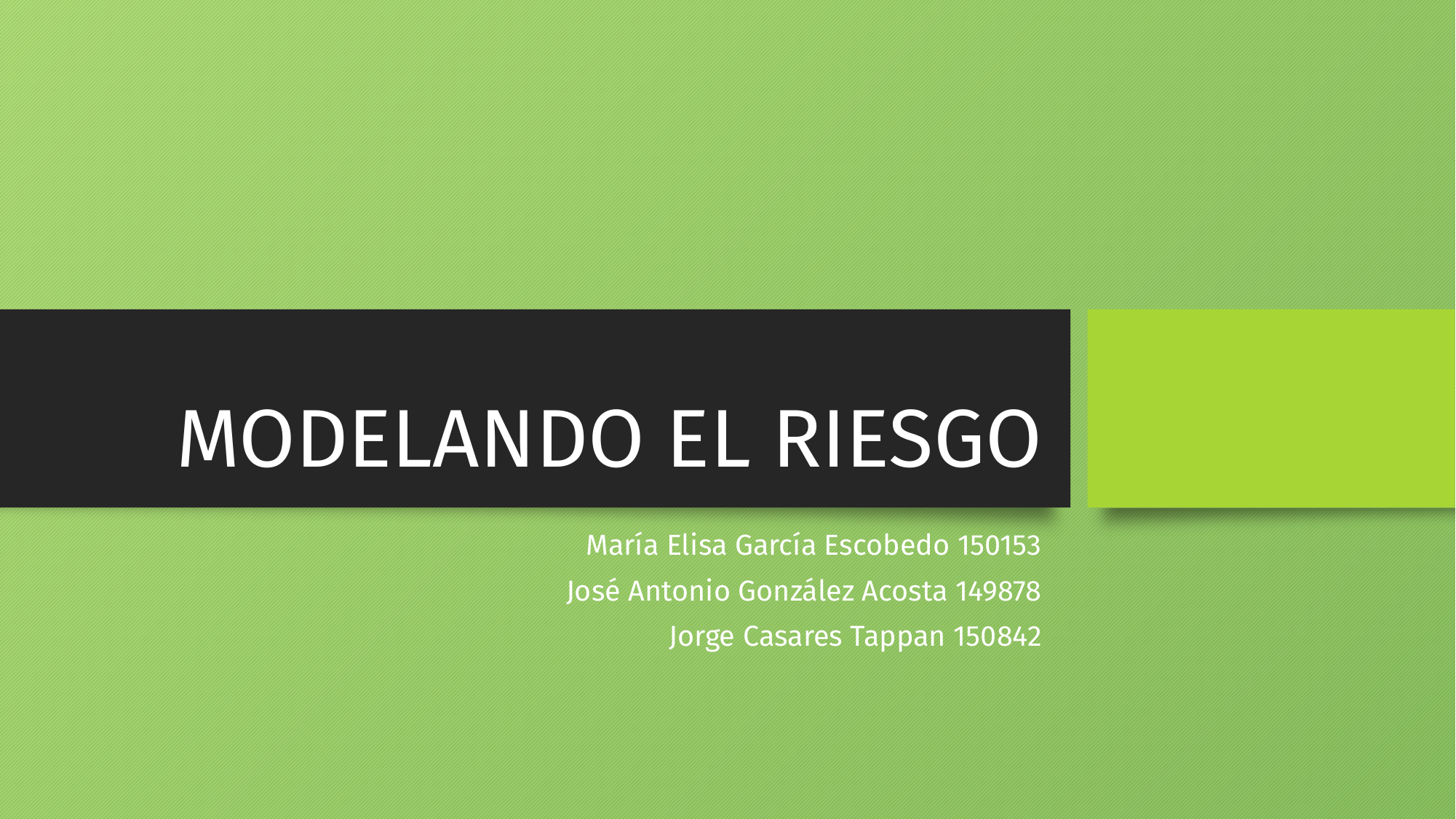

# MODELANDO EL RIESGO
María Elisa García Escobedo 150153
José Antonio González Acosta 149878
Jorge Casares Tappan 150842